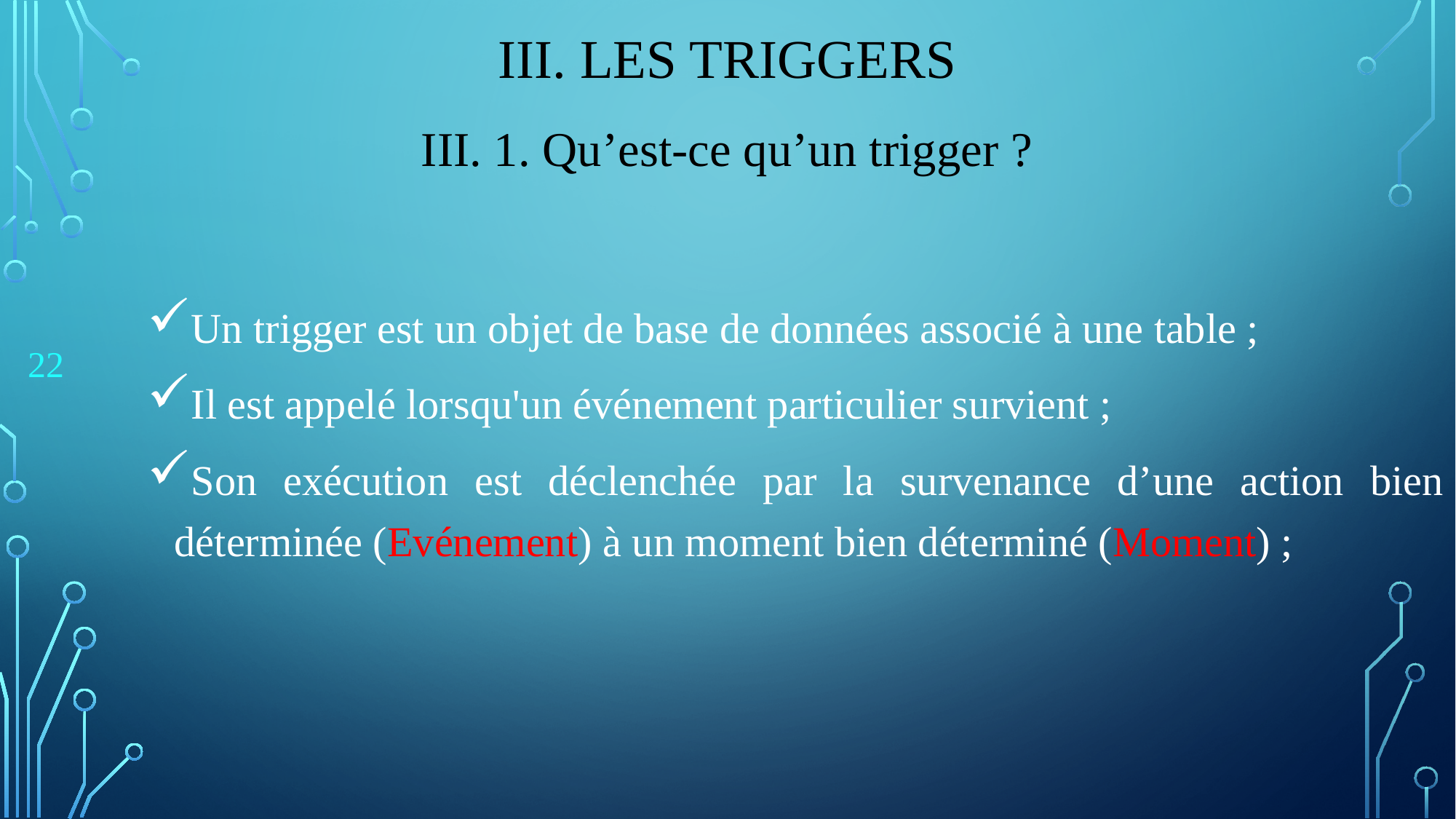

# III. Les triggers
III. 1. Qu’est-ce qu’un trigger ?
Un trigger est un objet de base de données associé à une table ;
Il est appelé lorsqu'un événement particulier survient ;
Son exécution est déclenchée par la survenance d’une action bien déterminée (Evénement) à un moment bien déterminé (Moment) ;
22